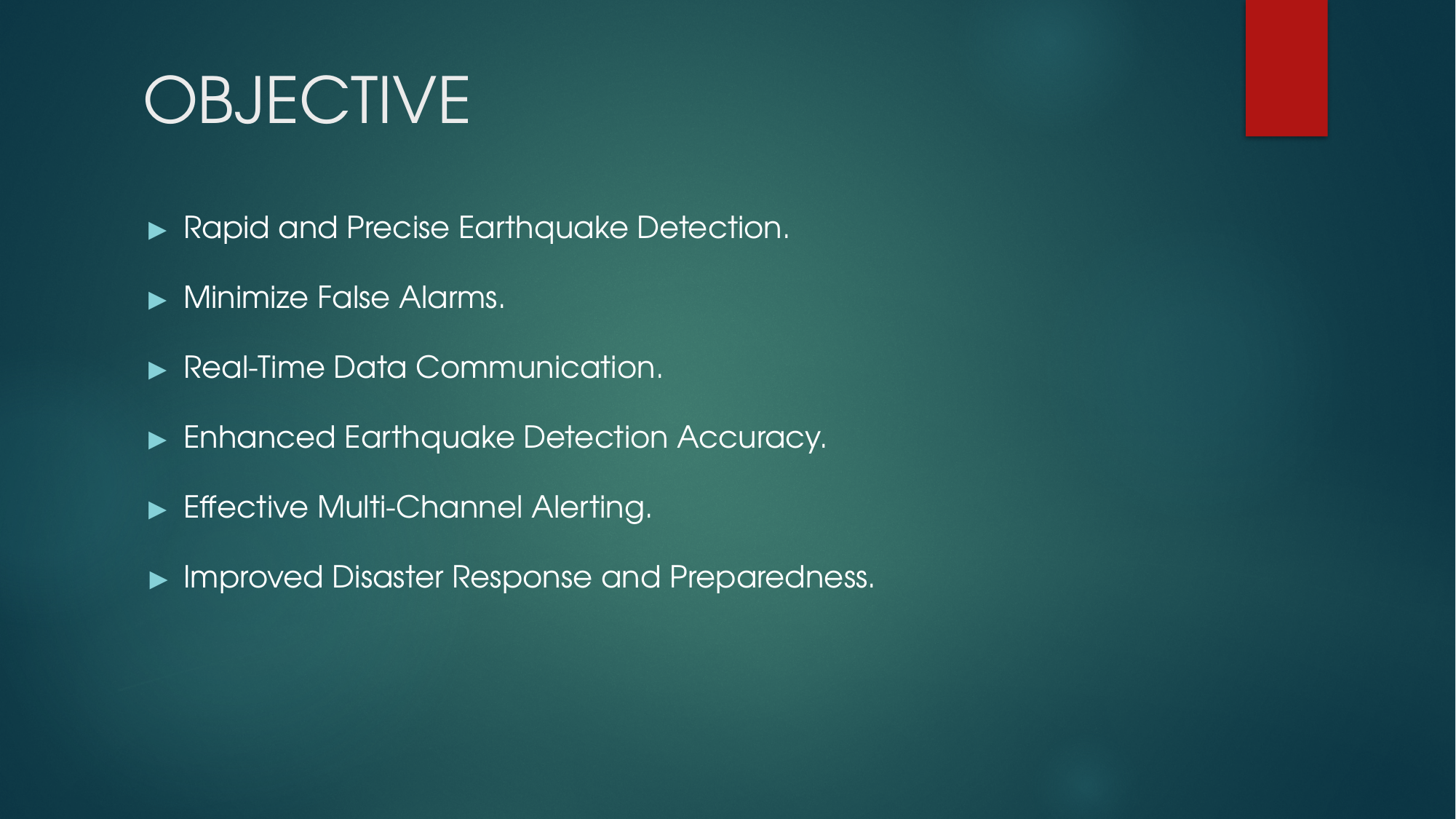

# OBJECTIVE
Rapid and Precise Earthquake Detection.
Minimize False Alarms.
Real-Time Data Communication.
Enhanced Earthquake Detection Accuracy.
Effective Multi-Channel Alerting.
Improved Disaster Response and Preparedness.